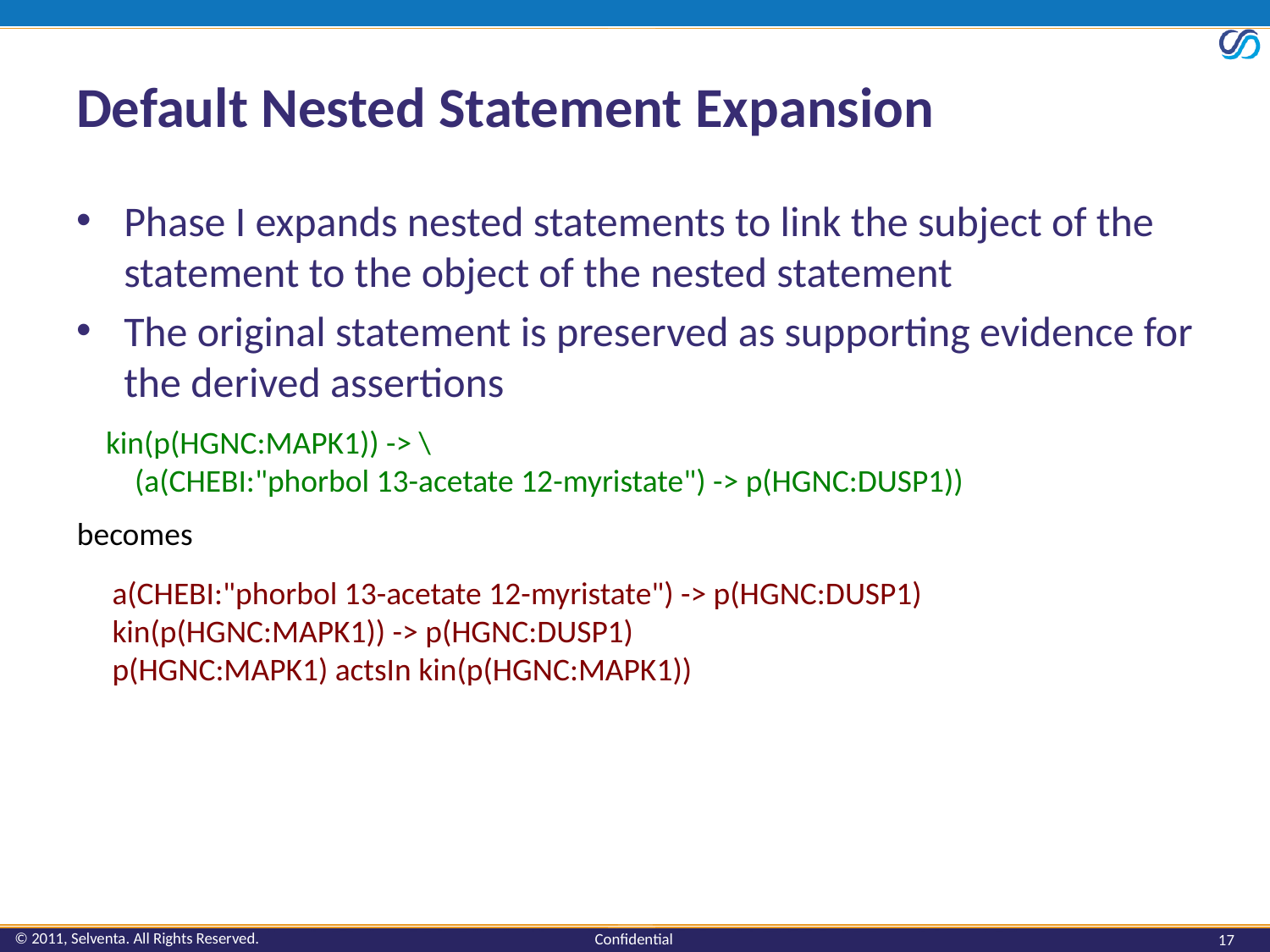

# Default Nested Statement Expansion
Phase I expands nested statements to link the subject of the statement to the object of the nested statement
The original statement is preserved as supporting evidence for the derived assertions

kin(p(HGNC:MAPK1)) -> \
    (a(CHEBI:"phorbol 13-acetate 12-myristate") -> p(HGNC:DUSP1))
becomes
a(CHEBI:"phorbol 13-acetate 12-myristate") -> p(HGNC:DUSP1)
kin(p(HGNC:MAPK1)) -> p(HGNC:DUSP1)
p(HGNC:MAPK1) actsIn kin(p(HGNC:MAPK1))

17